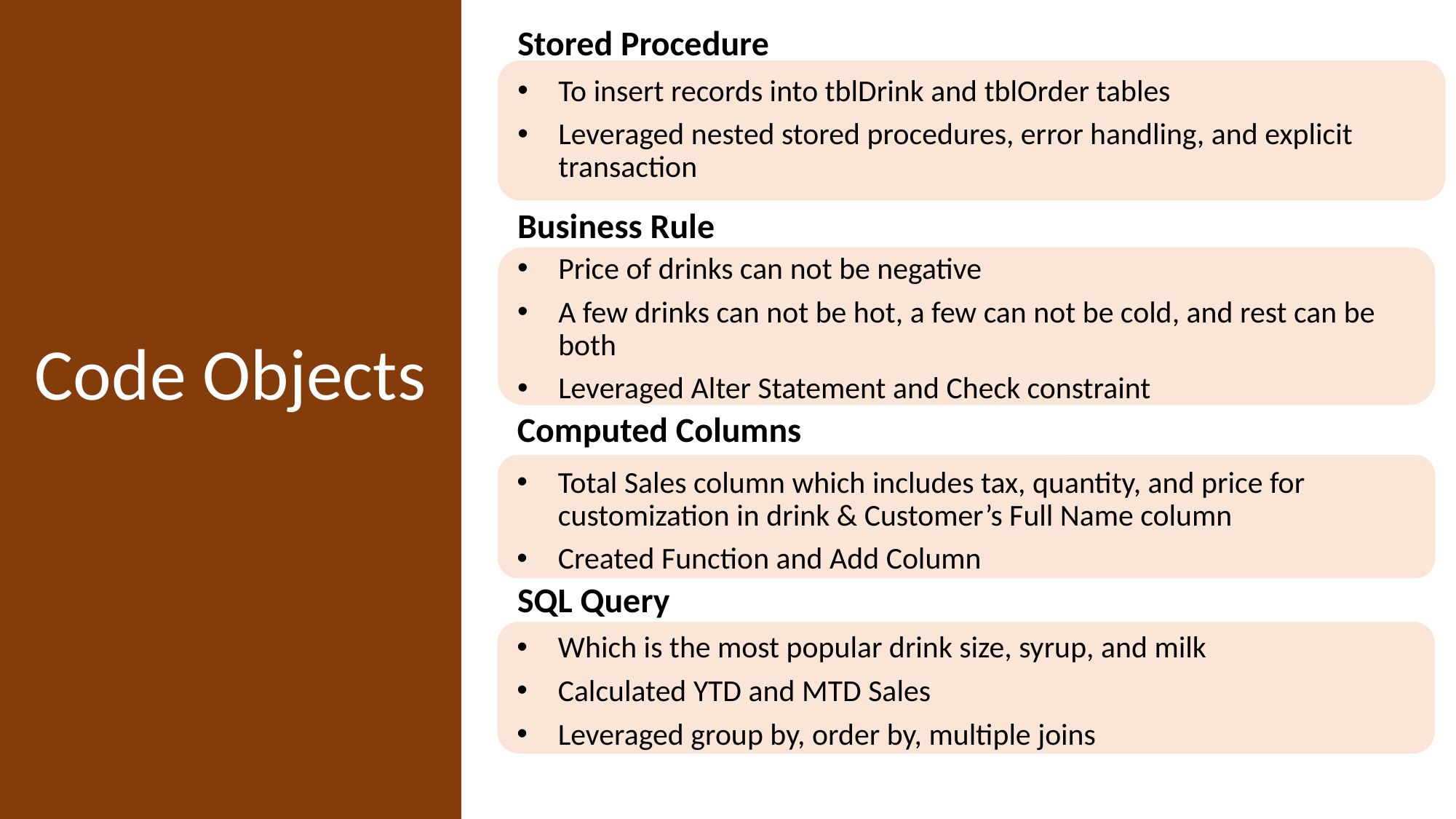

Stored Procedure
To insert records into tblDrink and tblOrder tables
Leveraged nested stored procedures, error handling, and explicit transaction

Business Rule

Price of drinks can not be negative
A few drinks can not be hot, a few can not be cold, and rest can be both
Leveraged Alter Statement and Check constraint

# Code Objects
Computed Columns

Total Sales column which includes tax, quantity, and price for customization in drink & Customer’s Full Name column
Created Function and Add Column

SQL Query

Which is the most popular drink size, syrup, and milk
Calculated YTD and MTD Sales
Leveraged group by, order by, multiple joins